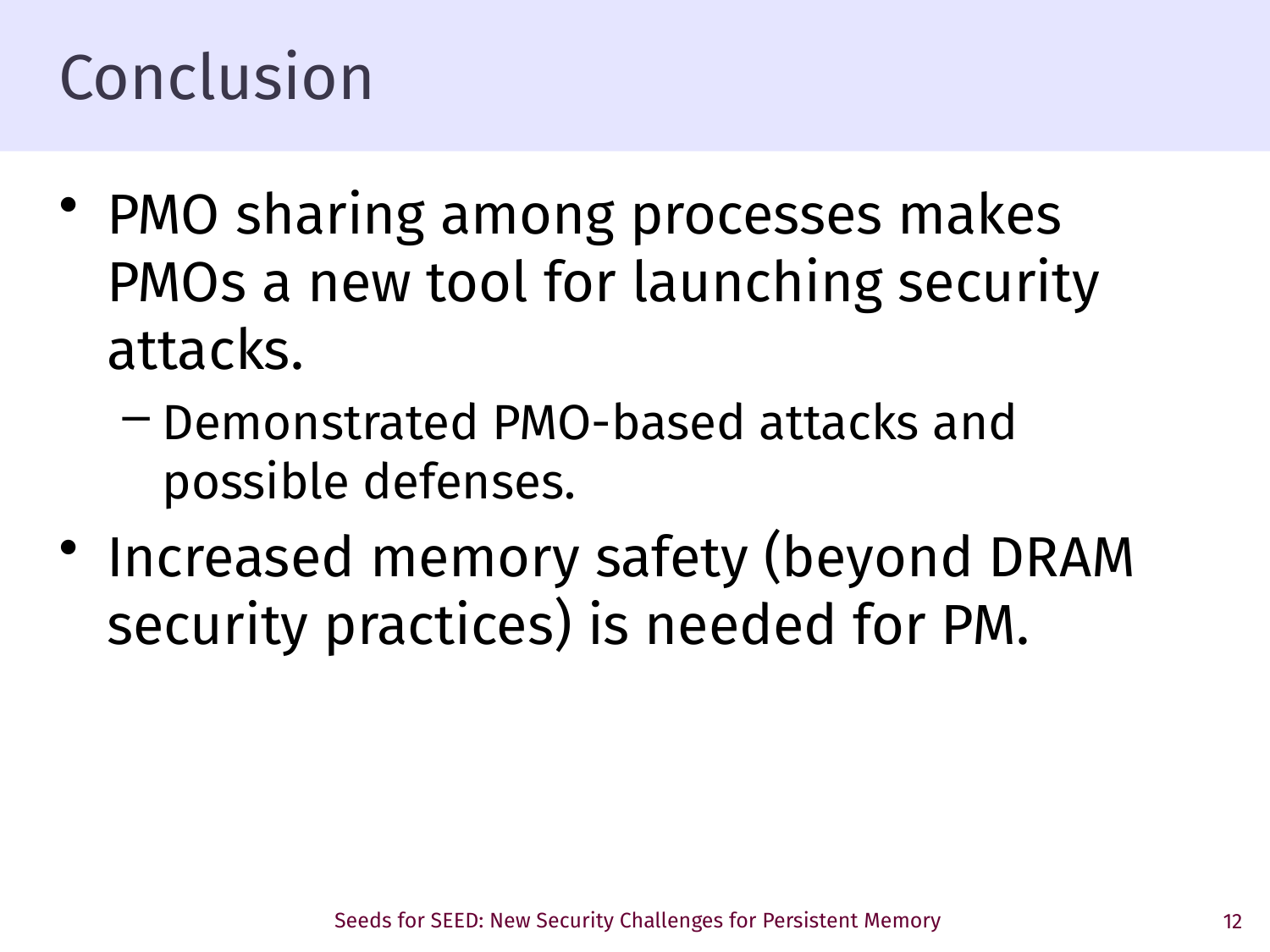

# Conclusion
PMO sharing among processes makes PMOs a new tool for launching security attacks.
Demonstrated PMO-based attacks and possible defenses.
Increased memory safety (beyond DRAM security practices) is needed for PM.
Seeds for SEED: New Security Challenges for Persistent Memory